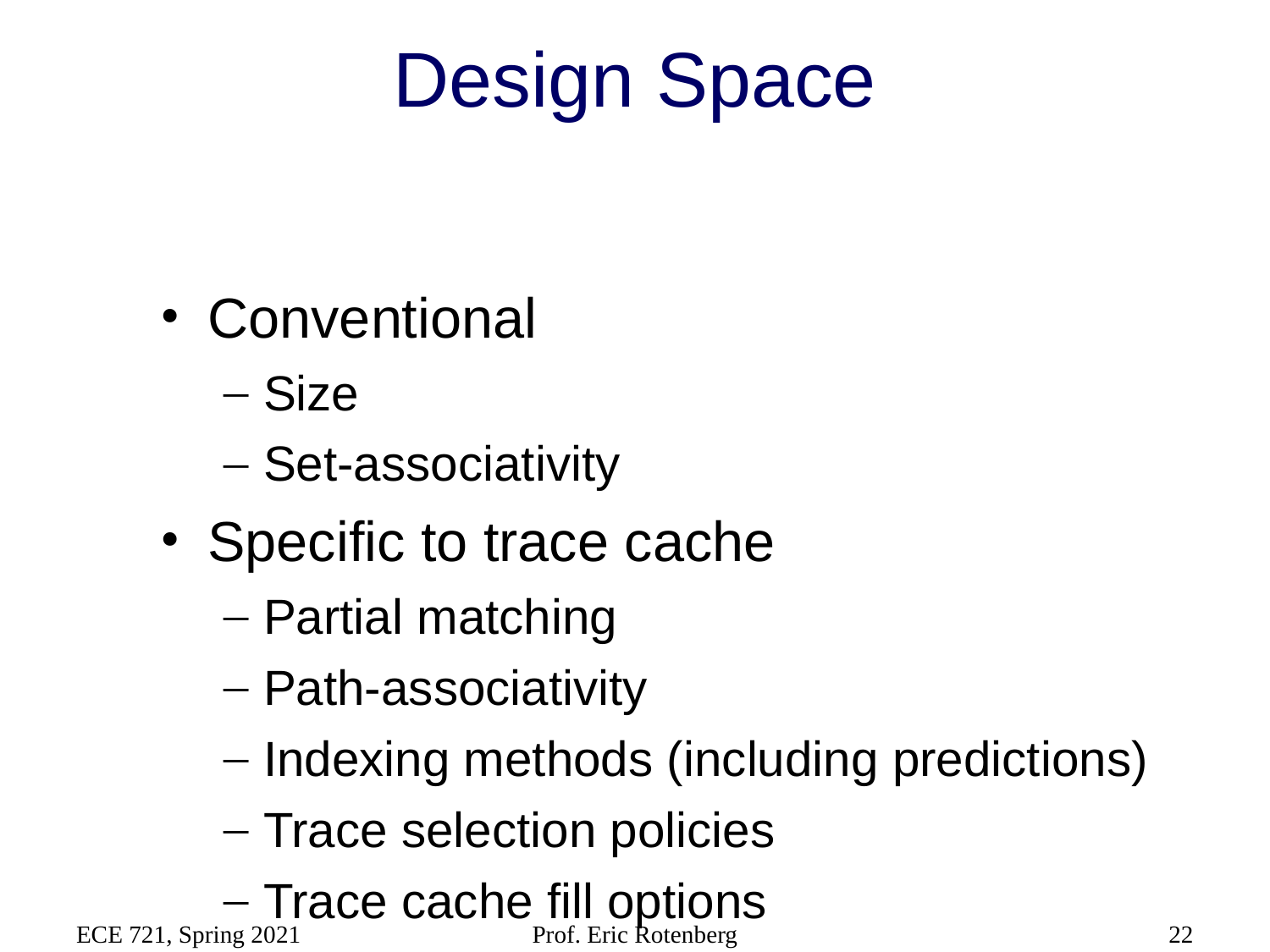

# Design Space
Conventional
Size
Set-associativity
Specific to trace cache
Partial matching
Path-associativity
Indexing methods (including predictions)
Trace selection policies
Trace cache fill options
ECE 721, Spring 2021
Prof. Eric Rotenberg
22